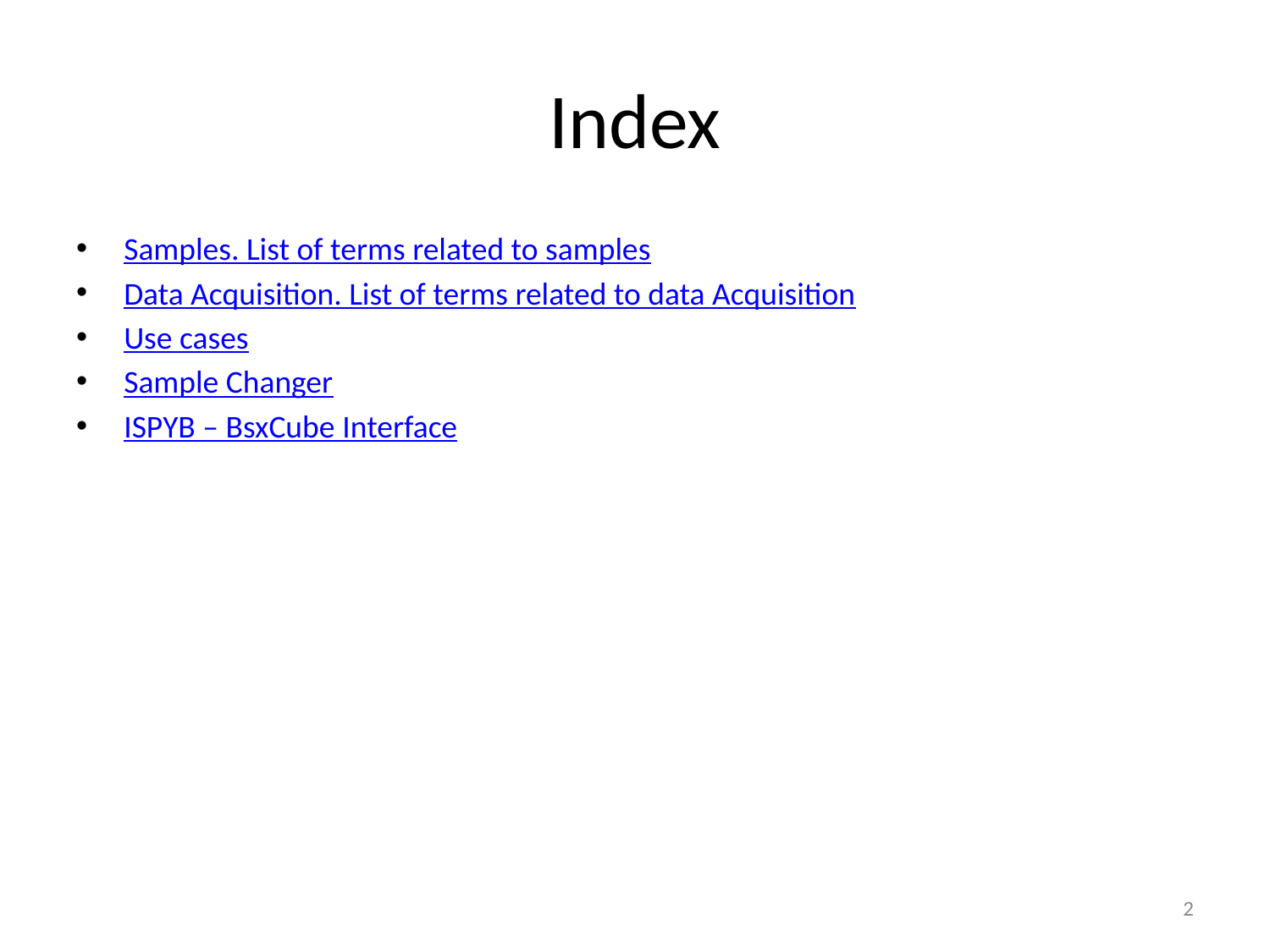

# Index
Samples. List of terms related to samples
Data Acquisition. List of terms related to data Acquisition
Use cases
Sample Changer
ISPYB – BsxCube Interface
2